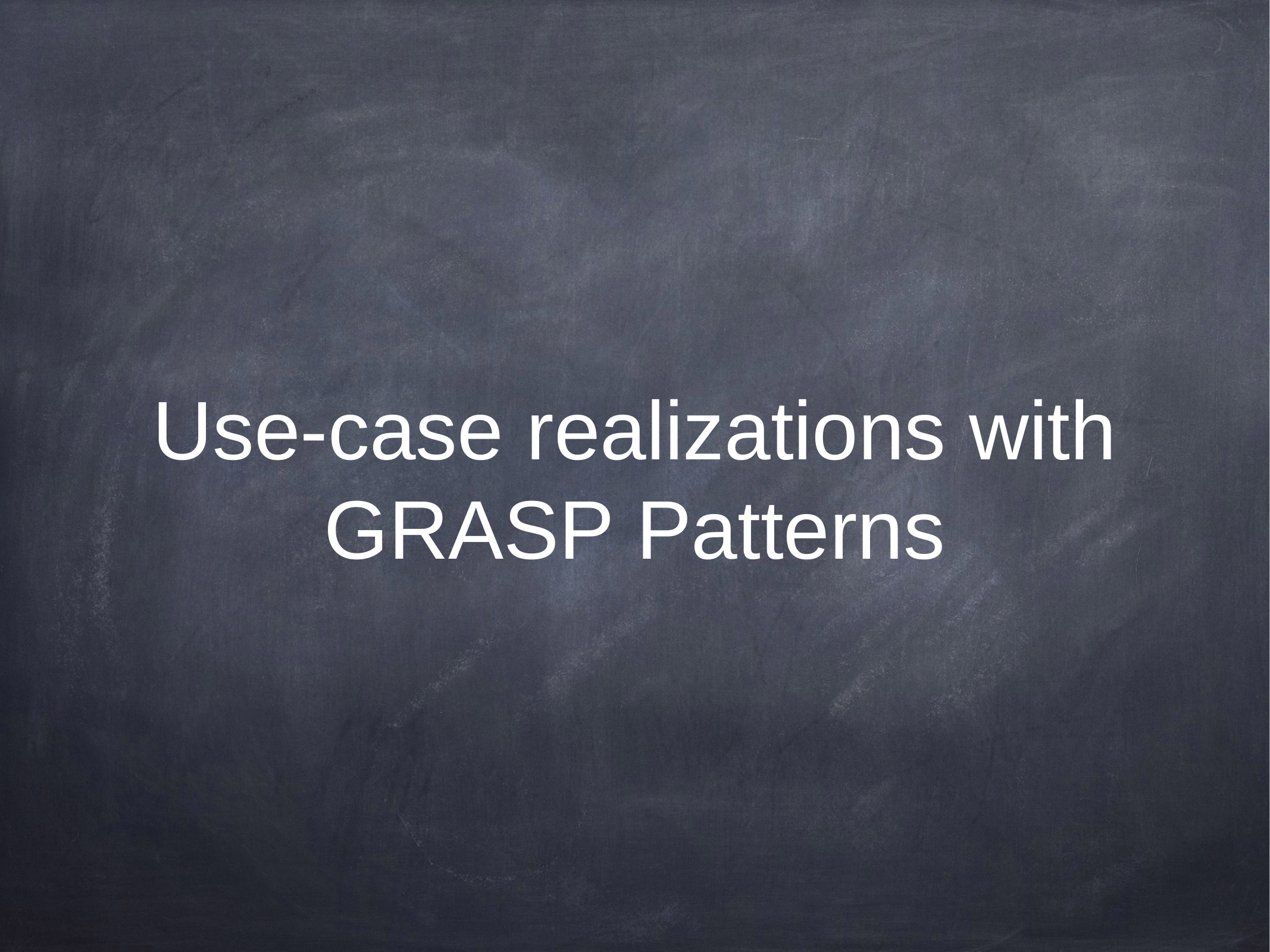

# Use-case realizations with GRASP Patterns
15